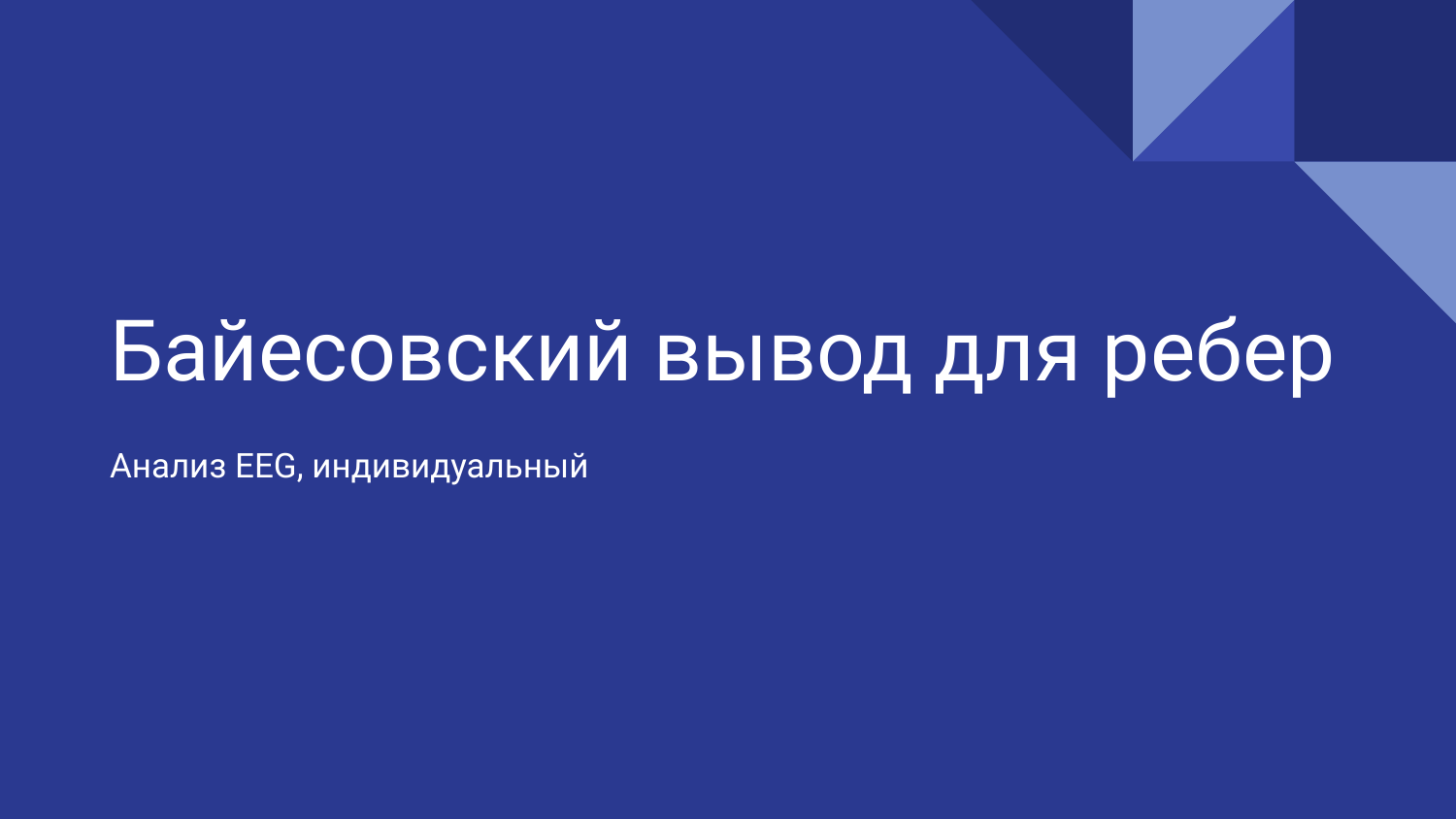

# Байесовский вывод для ребер
Анализ EEG, индивидуальный